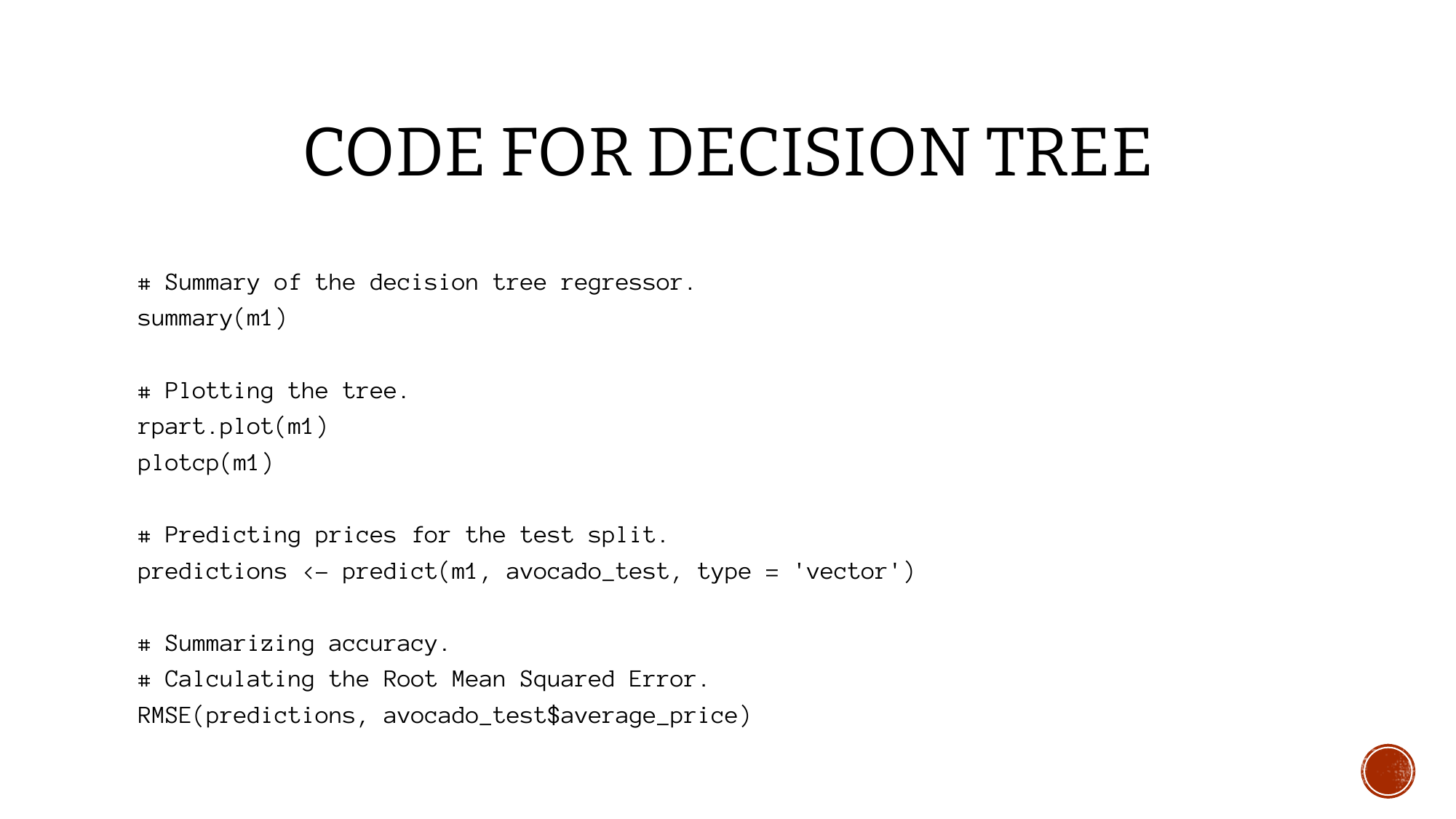

# Code for decision tree
# Summary of the decision tree regressor.
summary(m1)

# Plotting the tree.
rpart.plot(m1)
plotcp(m1)

# Predicting prices for the test split.
predictions <- predict(m1, avocado_test, type = 'vector')

# Summarizing accuracy.
# Calculating the Root Mean Squared Error.
RMSE(predictions, avocado_test$average_price)